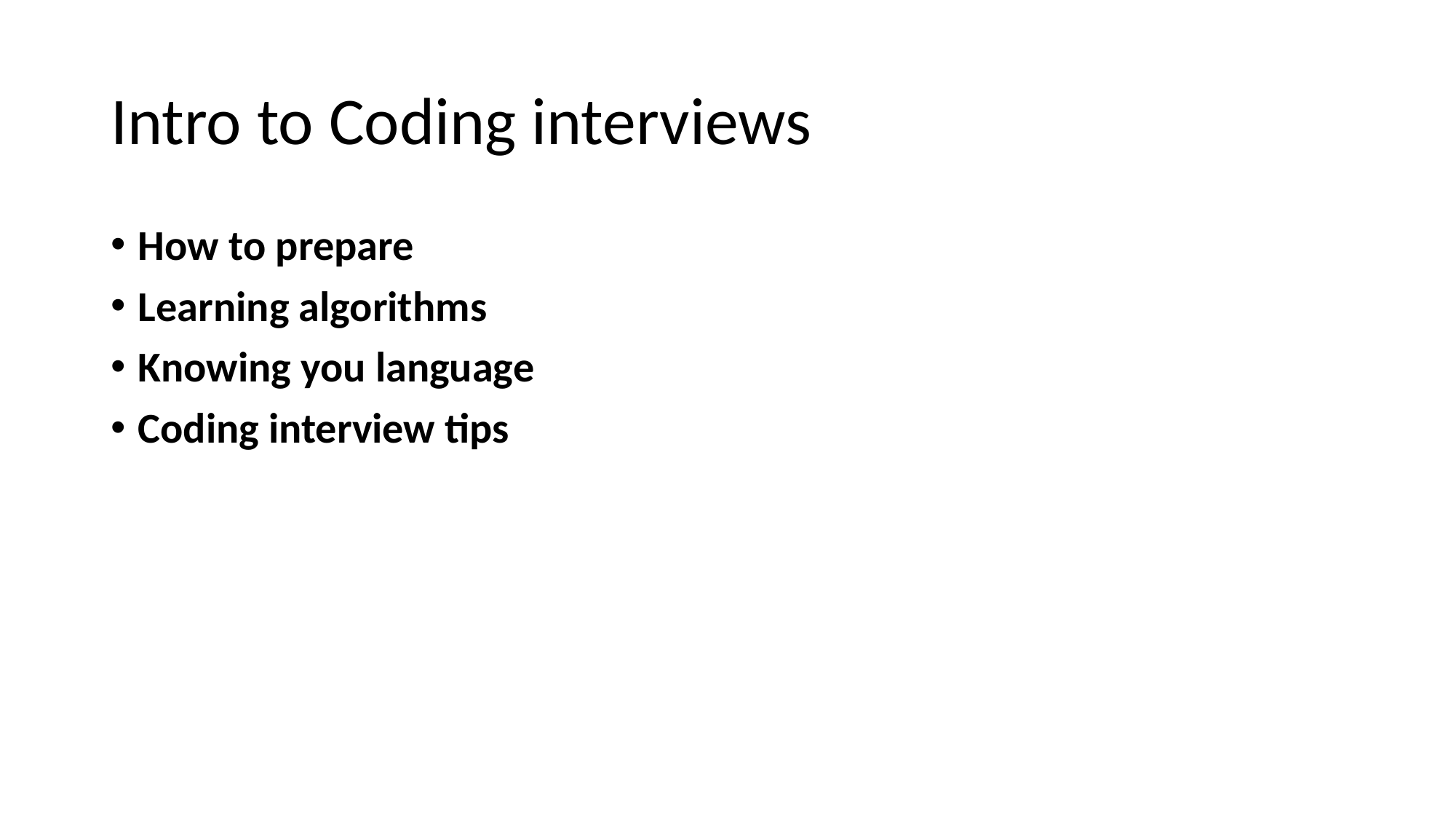

# Intro to Coding interviews
How to prepare
Learning algorithms
Knowing you language
Coding interview tips